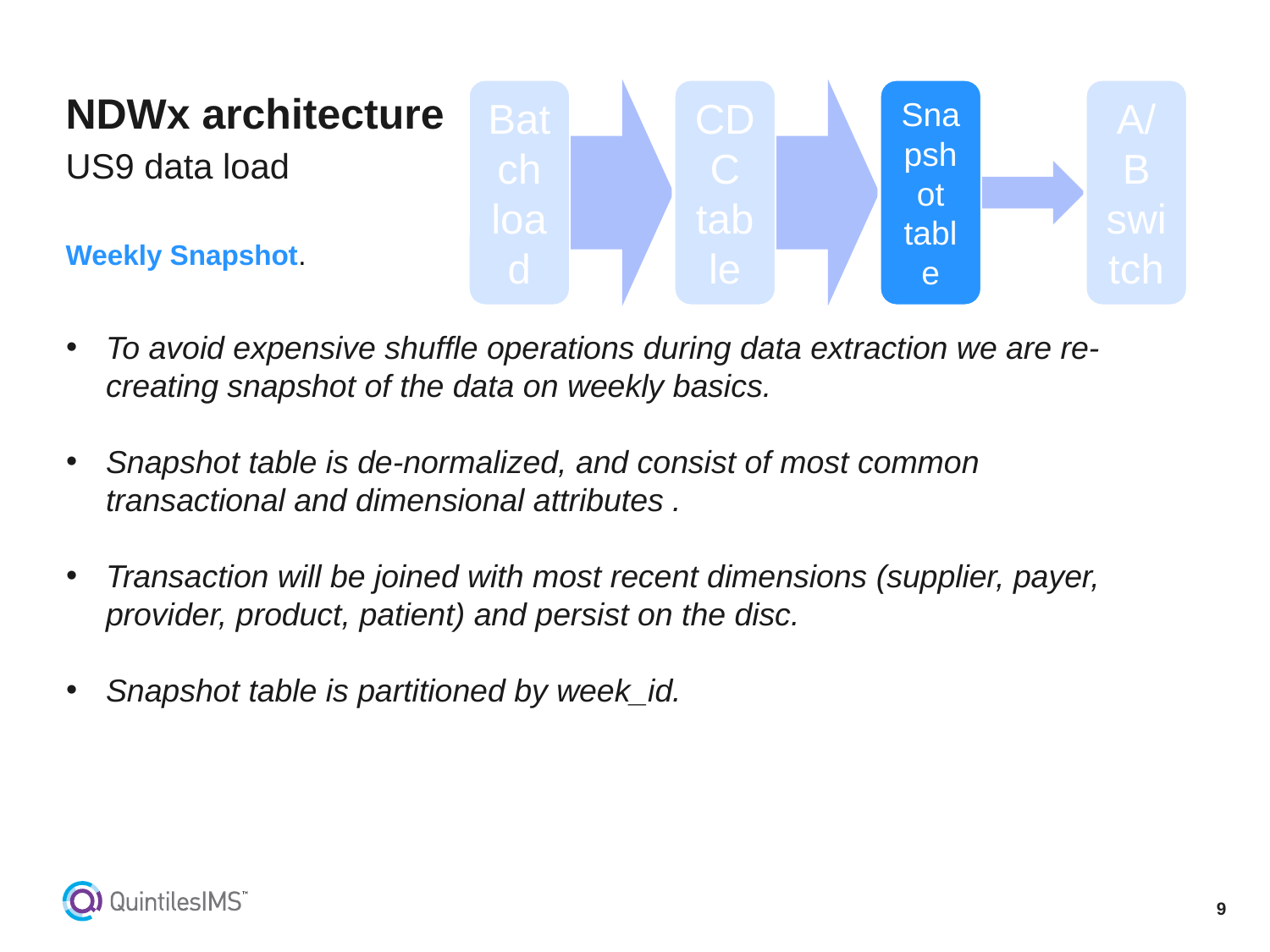

# NDWx architecture
Batch load
CDC table
Snapshot table
A/B switch
US9 data load

Weekly Snapshot.

To avoid expensive shuffle operations during data extraction we are re-creating snapshot of the data on weekly basics.

Snapshot table is de-normalized, and consist of most common transactional and dimensional attributes .

Transaction will be joined with most recent dimensions (supplier, payer, provider, product, patient) and persist on the disc.

Snapshot table is partitioned by week_id.